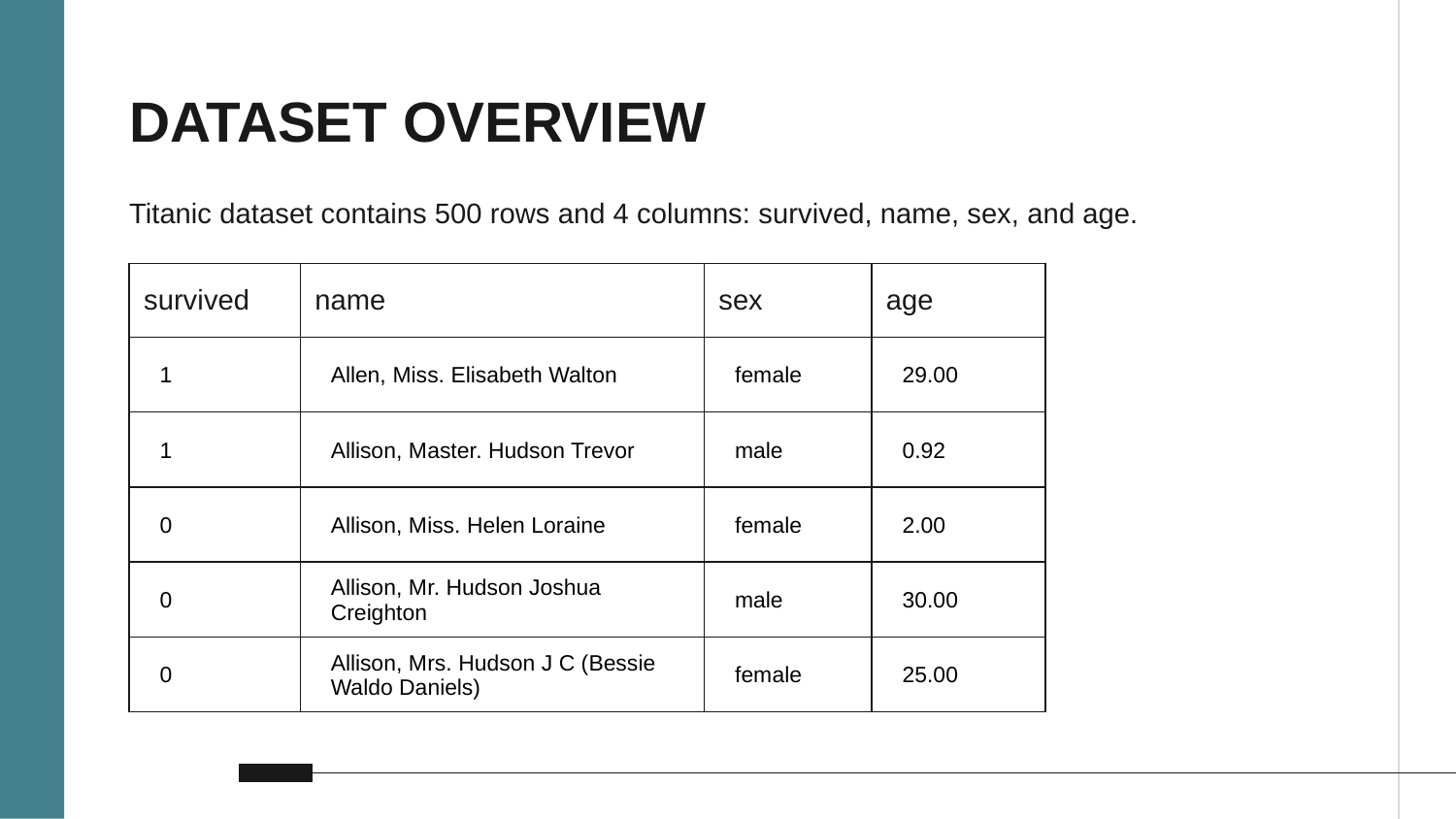

# DATASET OVERVIEW
Titanic dataset contains 500 rows and 4 columns: survived, name, sex, and age.
| survived | name | sex | age |
| --- | --- | --- | --- |
| 1 | Allen, Miss. Elisabeth Walton | female | 29.00 |
| 1 | Allison, Master. Hudson Trevor | male | 0.92 |
| 0 | Allison, Miss. Helen Loraine | female | 2.00 |
| 0 | Allison, Mr. Hudson Joshua Creighton | male | 30.00 |
| 0 | Allison, Mrs. Hudson J C (Bessie Waldo Daniels) | female | 25.00 |